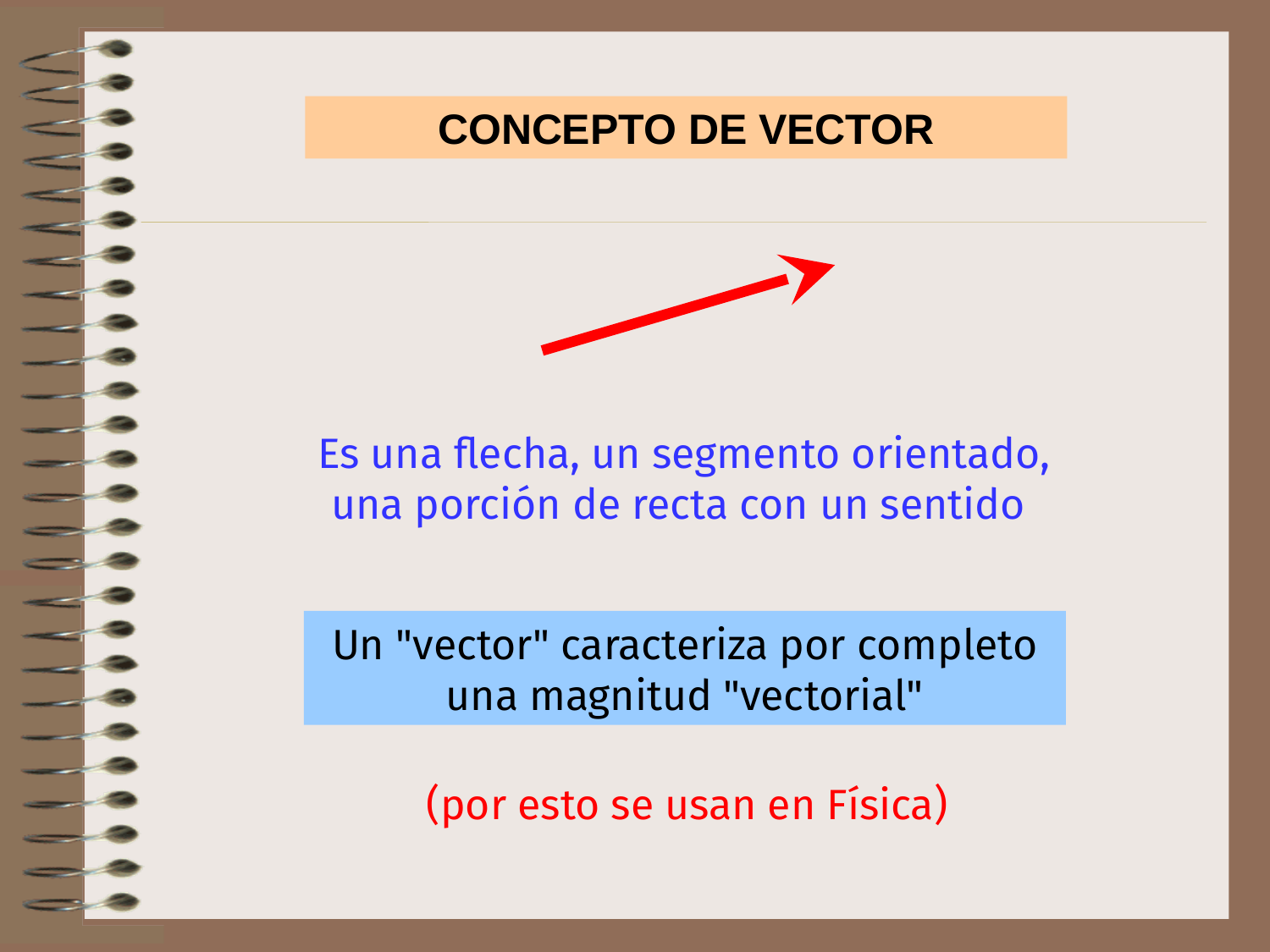

CONCEPTO DE VECTOR

Es una flecha, un segmento orientado,
una porción de recta con un sentido
Un "vector" caracteriza por completo
una magnitud "vectorial"
(por esto se usan en Física)